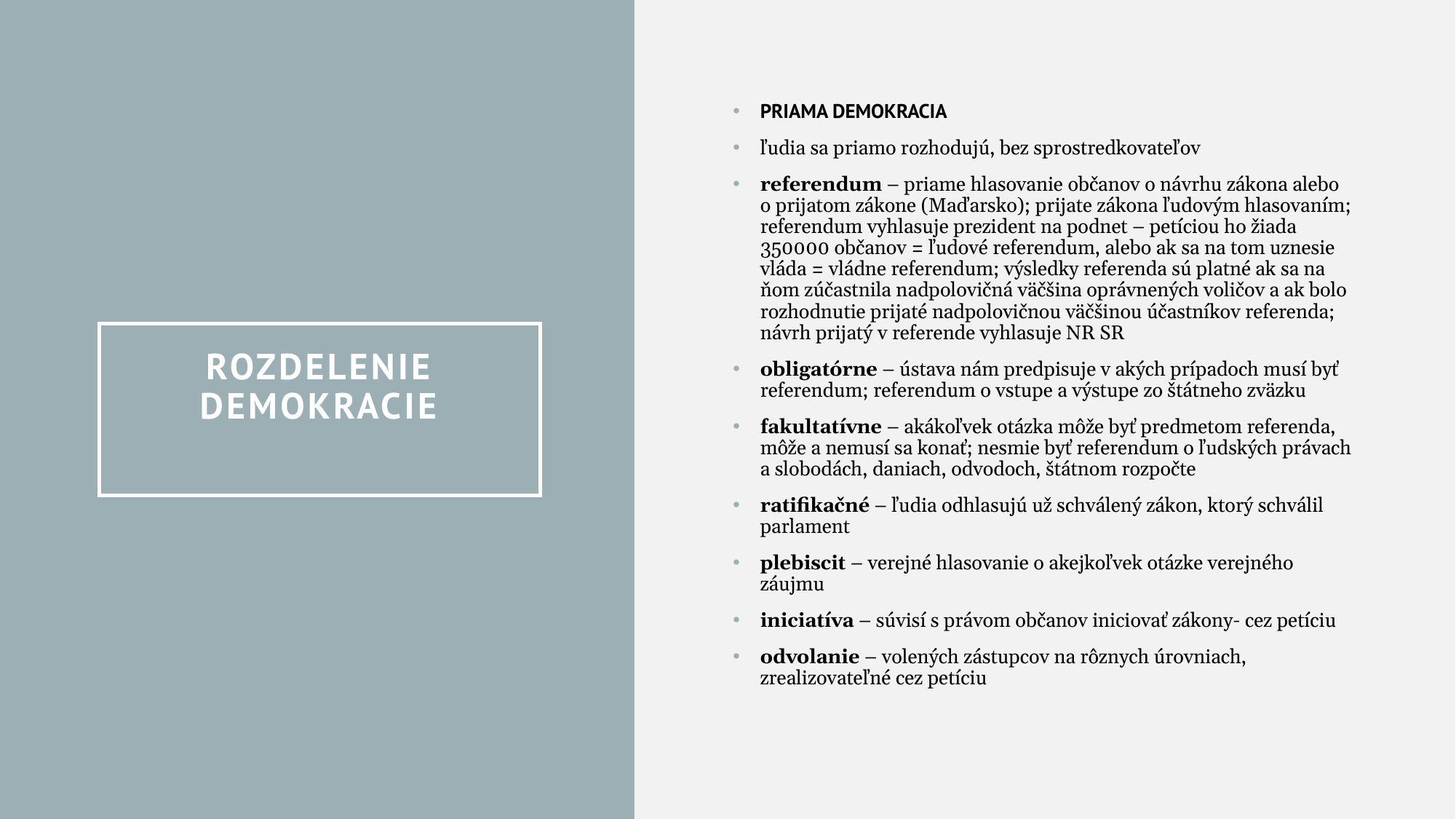

PRIAMA DEMOKRACIA
ľudia sa priamo rozhodujú, bez sprostredkovateľov
referendum – priame hlasovanie občanov o návrhu zákona alebo o prijatom zákone (Maďarsko); prijate zákona ľudovým hlasovaním; referendum vyhlasuje prezident na podnet – petíciou ho žiada 350000 občanov = ľudové referendum, alebo ak sa na tom uznesie vláda = vládne referendum; výsledky referenda sú platné ak sa na ňom zúčastnila nadpolovičná väčšina oprávnených voličov a ak bolo rozhodnutie prijaté nadpolovičnou väčšinou účastníkov referenda; návrh prijatý v referende vyhlasuje NR SR
obligatórne – ústava nám predpisuje v akých prípadoch musí byť referendum; referendum o vstupe a výstupe zo štátneho zväzku
fakultatívne – akákoľvek otázka môže byť predmetom referenda, môže a nemusí sa konať; nesmie byť referendum o ľudských právach a slobodách, daniach, odvodoch, štátnom rozpočte
ratifikačné – ľudia odhlasujú už schválený zákon, ktorý schválil parlament
plebiscit – verejné hlasovanie o akejkoľvek otázke verejného záujmu
iniciatíva – súvisí s právom občanov iniciovať zákony- cez petíciu
odvolanie – volených zástupcov na rôznych úrovniach, zrealizovateľné cez petíciu

# ROZDELENIE DEMOKRACIE